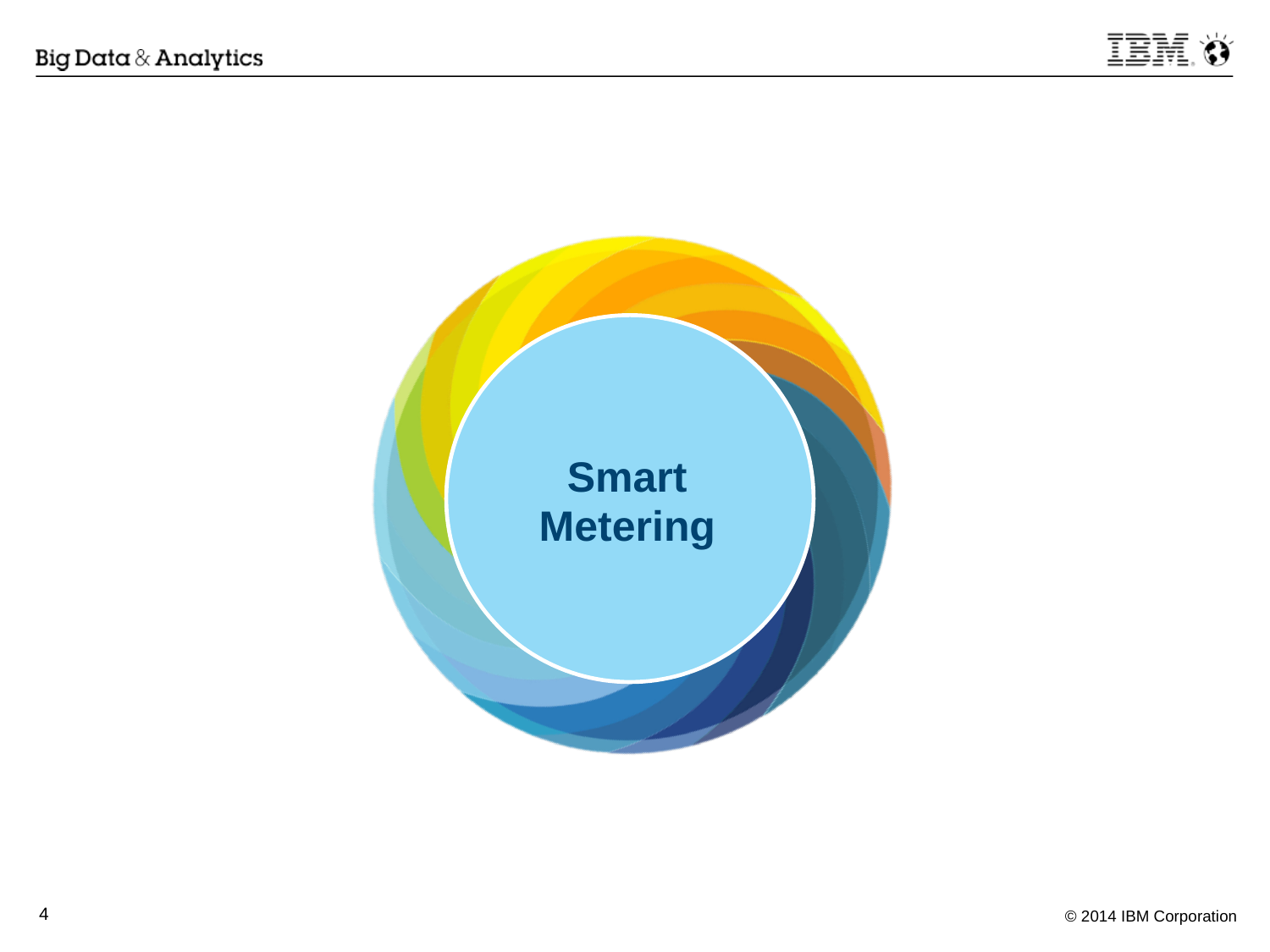

Smart  Metering
4
© 2014 IBM Corporation